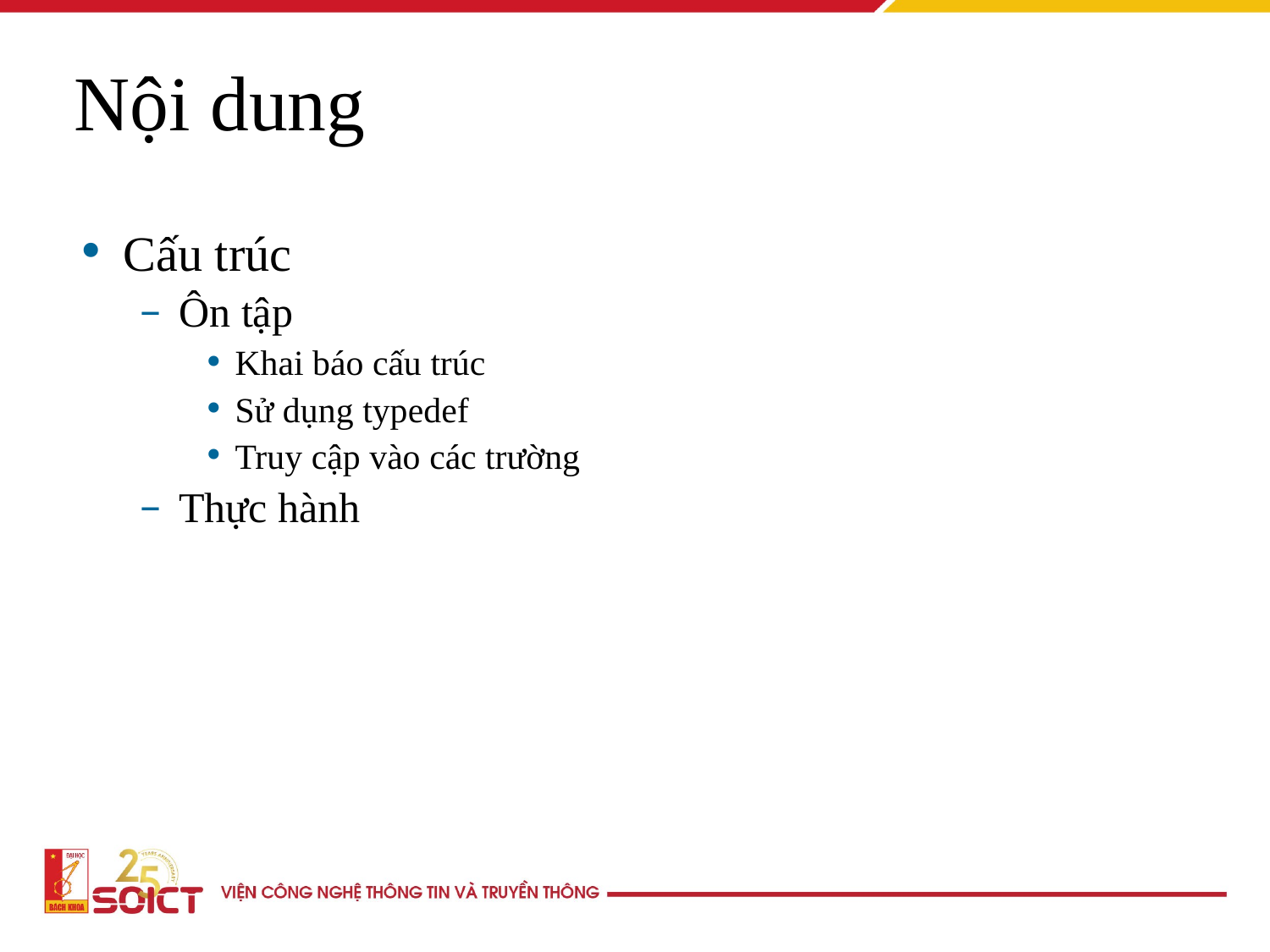

Nội dung
Cấu trúc
Ôn tập
Khai báo cấu trúc
Sử dụng typedef
Truy cập vào các trường
Thực hành